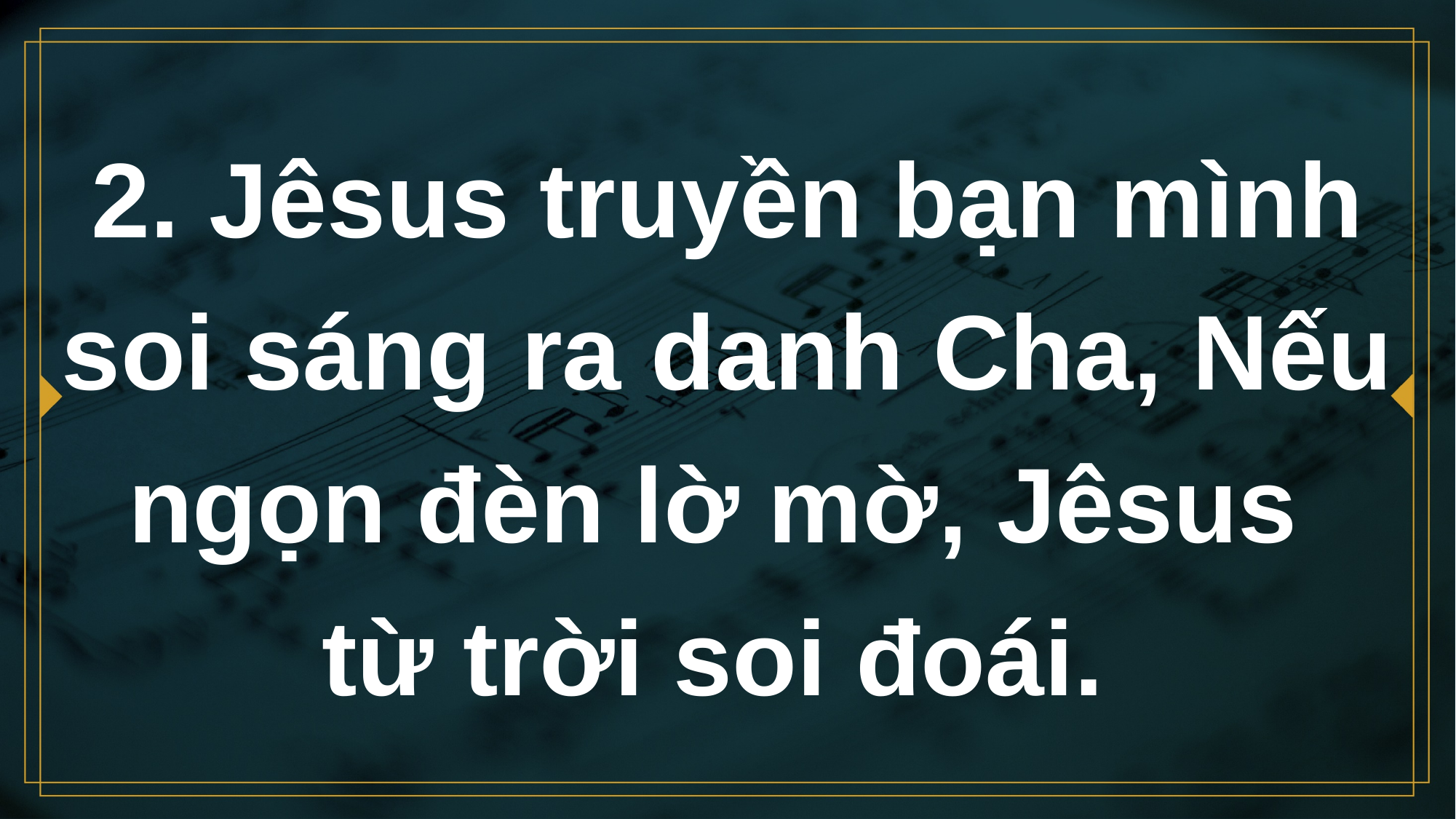

# 2. Jêsus truyền bạn mình soi sáng ra danh Cha, Nếu ngọn đèn lờ mờ, Jêsus từ trời soi đoái.